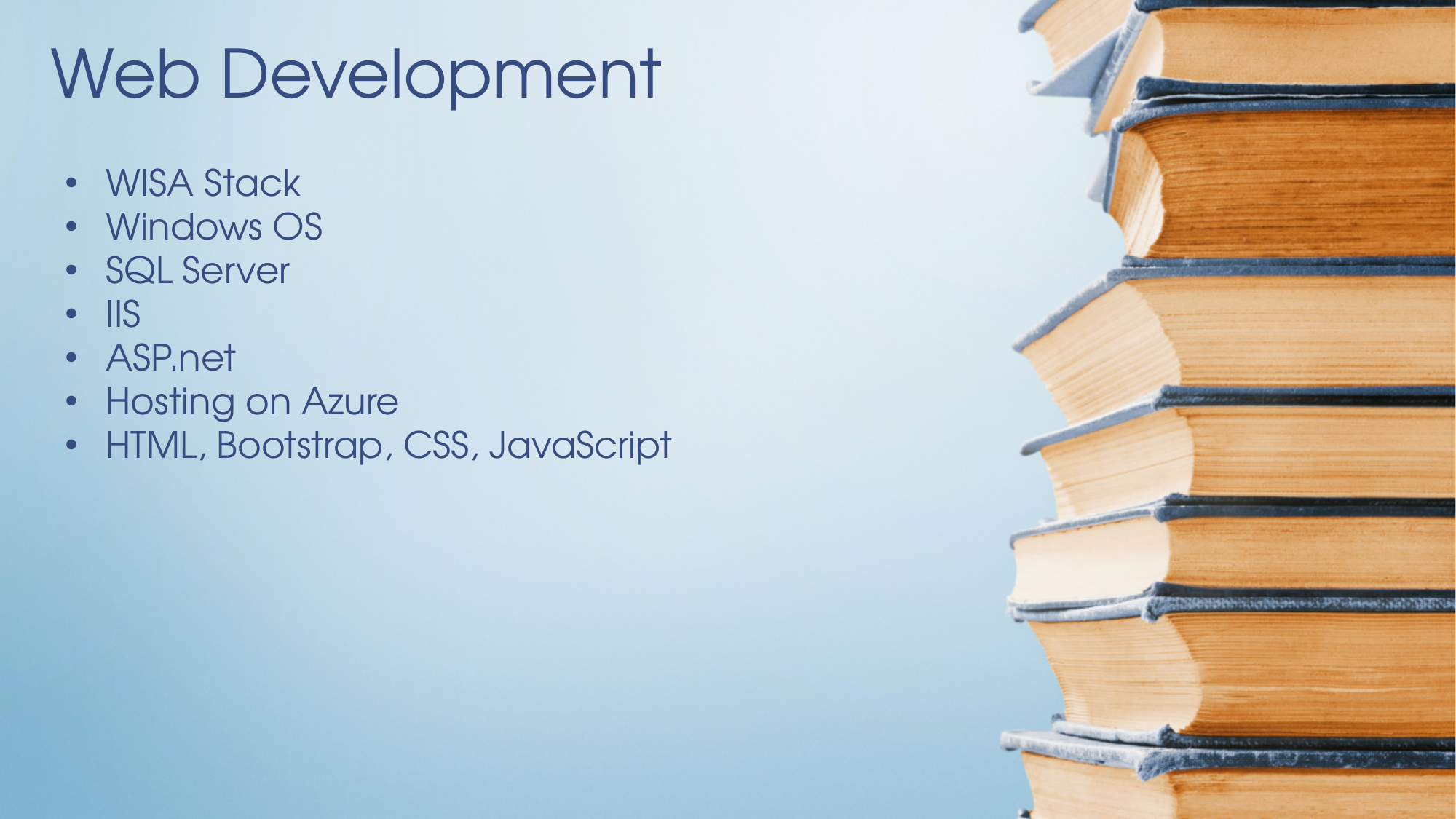

# Web Development
WISA Stack
Windows OS
SQL Server
IIS
ASP.net
Hosting on Azure
HTML, Bootstrap, CSS, JavaScript